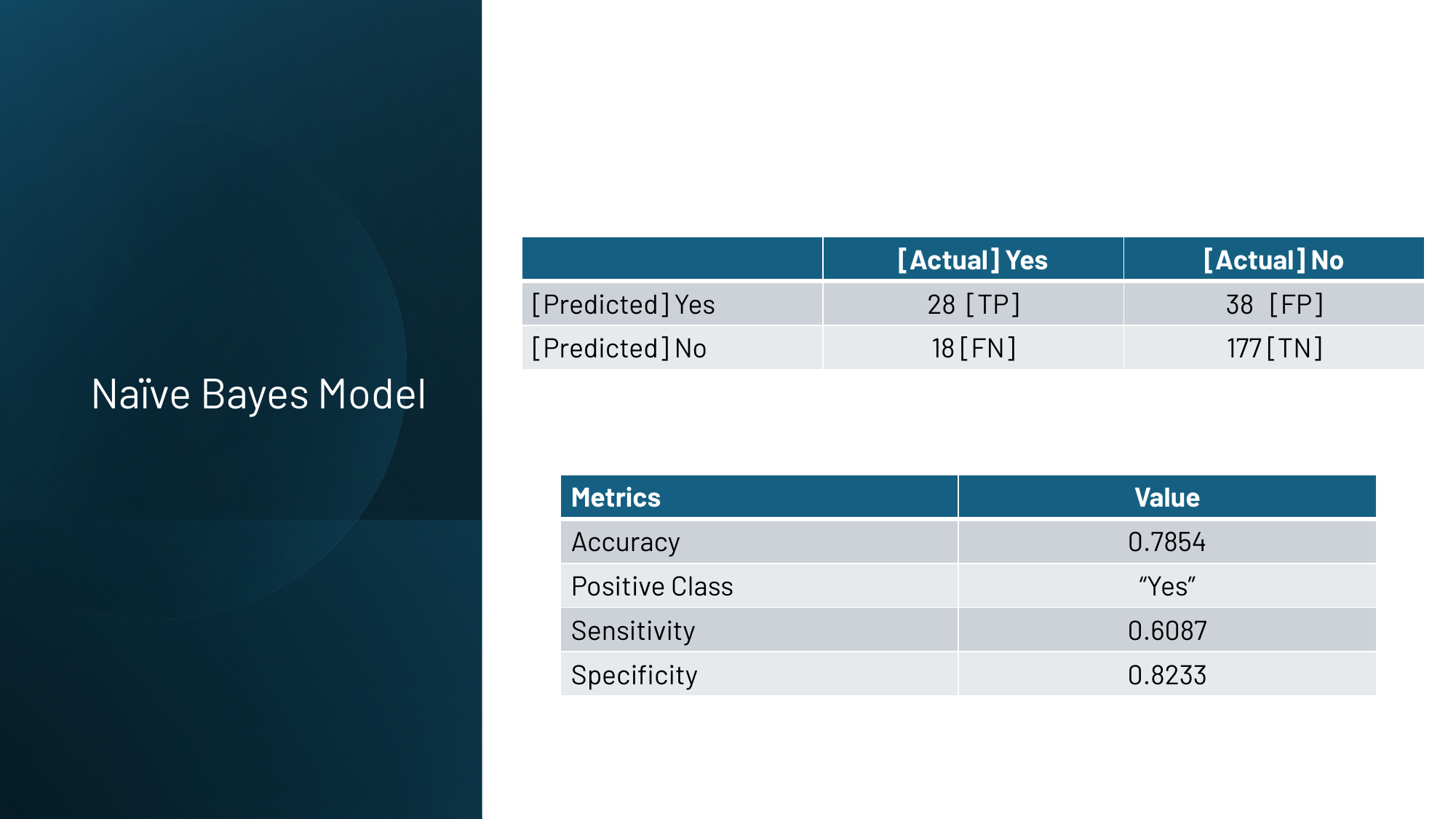

# Naïve Bayes Model

|  | [Actual] Yes | [Actual] No |
| --- | --- | --- |
| [Predicted] Yes | 28 [TP] | 38 [FP] |
| [Predicted] No | 18 [FN] | 177 [TN] |

| Metrics | Value |
| --- | --- |
| Accuracy | 0.7854 |
| Positive Class | “Yes” |
| Sensitivity | 0.6087 |
| Specificity | 0.8233 |